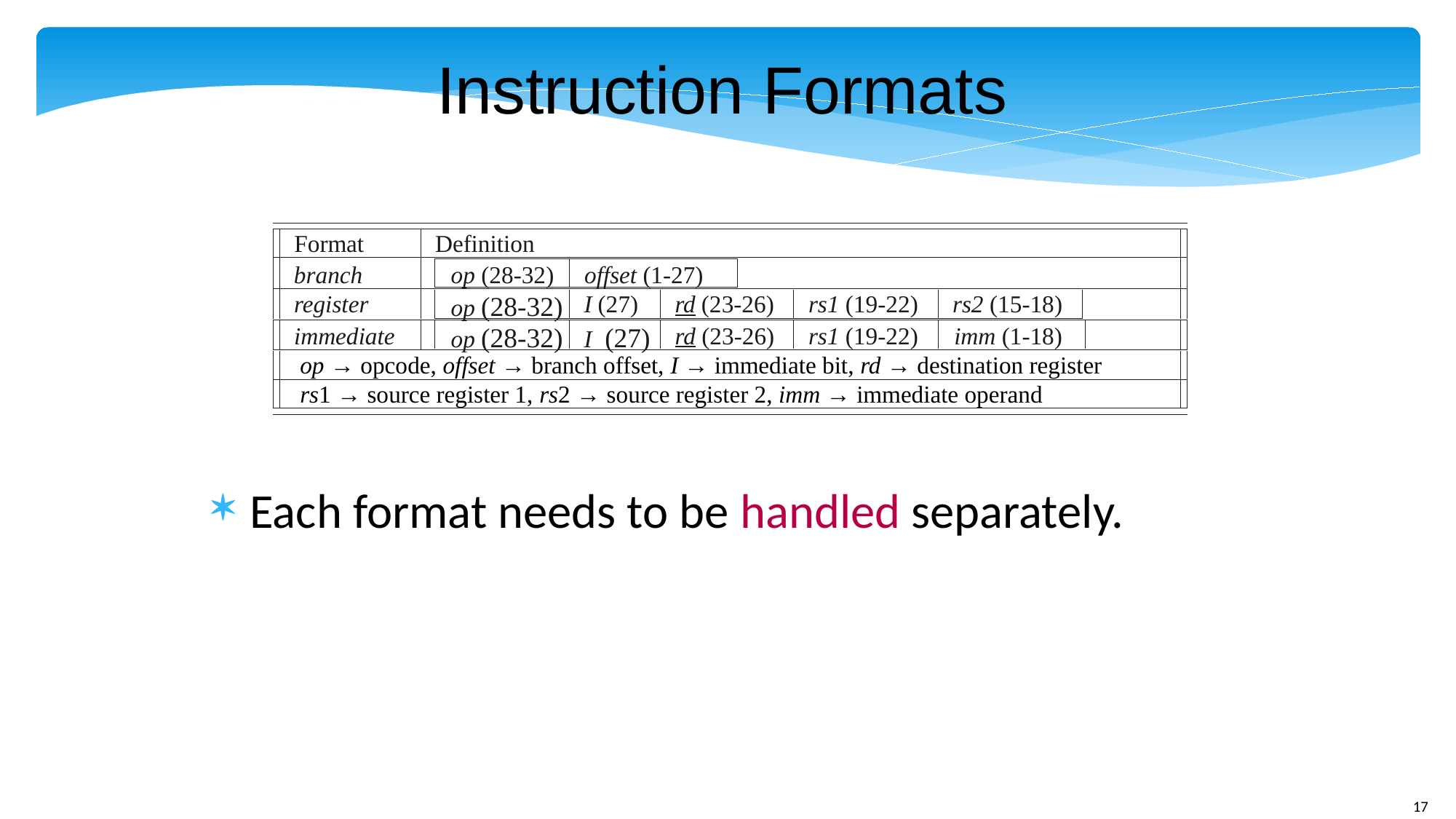

Instruction Formats

Format
Definition

branch
op (28-32)

offset (1-27)

register

op (28-32)

I (27)
rd (23-26)
rs1 (19-22)
rs2 (15-18)

immediate

op (28-32)

I  (27)

rd (23-26)

rs1 (19-22)

imm (1-18)
op → opcode, offset → branch offset, I → immediate bit, rd → destination register
rs1 → source register 1, rs2 → source register 2, imm → immediate operand

Each format needs to be handled separately.